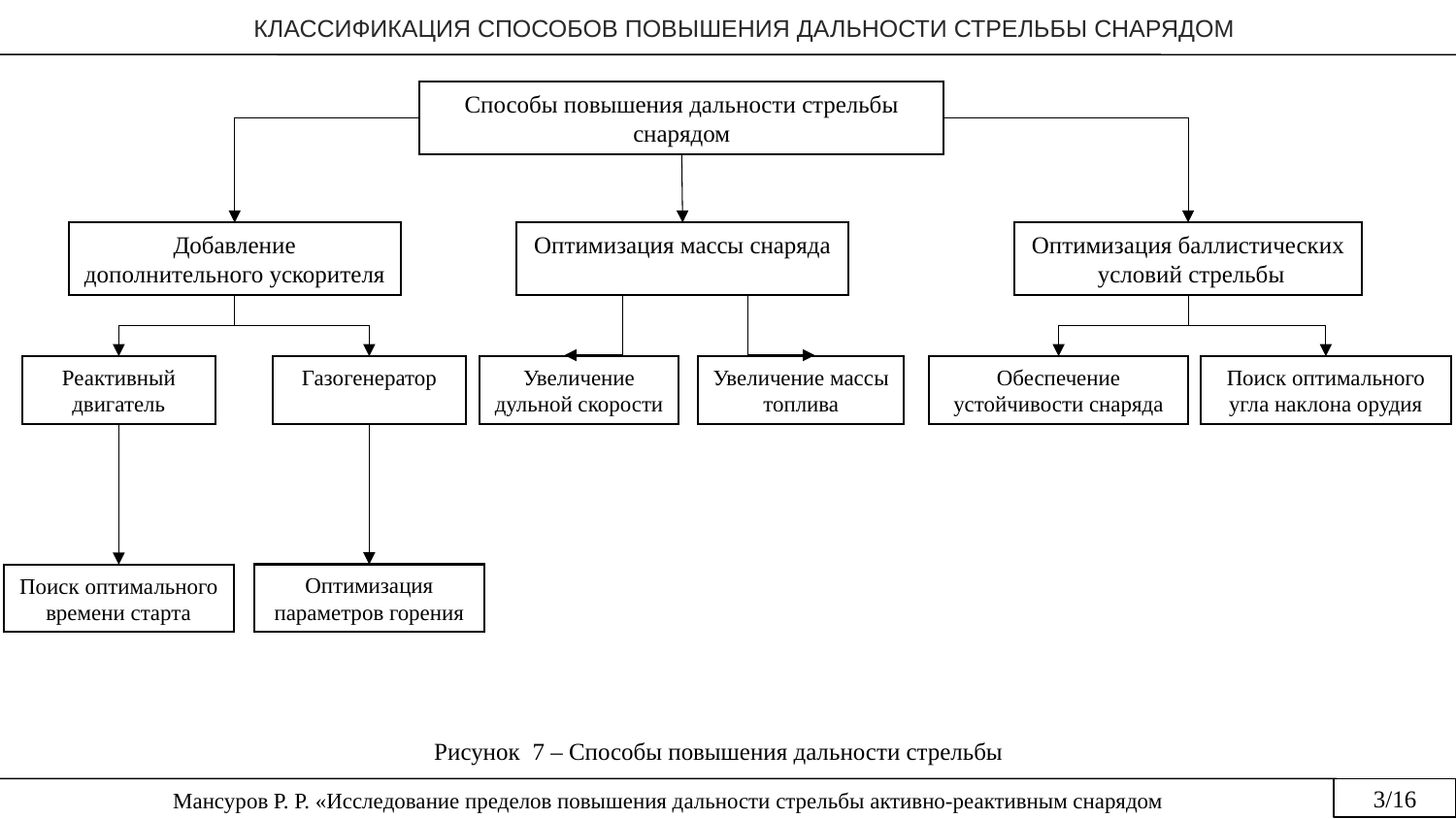

КЛАССИФИКАЦИЯ СПОСОБОВ ПОВЫШЕНИЯ ДАЛЬНОСТИ СТРЕЛЬБЫ СНАРЯДОМ

Способы повышения дальности стрельбы снарядом
Оптимизация массы снаряда

Добавление дополнительного ускорителя
Оптимизация баллистических
 условий стрельбы
Увеличение дульной скорости
Увеличение массы топлива
Реактивный двигатель
Газогенератор

Обеспечение устойчивости снаряда
Поиск оптимального угла наклона орудия
Оптимизация параметров горения
Поиск оптимального времени старта
Рисунок  7 – Способы повышения дальности стрельбы
3/16

Мансуров Р. Р. «Исследование пределов повышения дальности стрельбы активно-реактивным снарядом